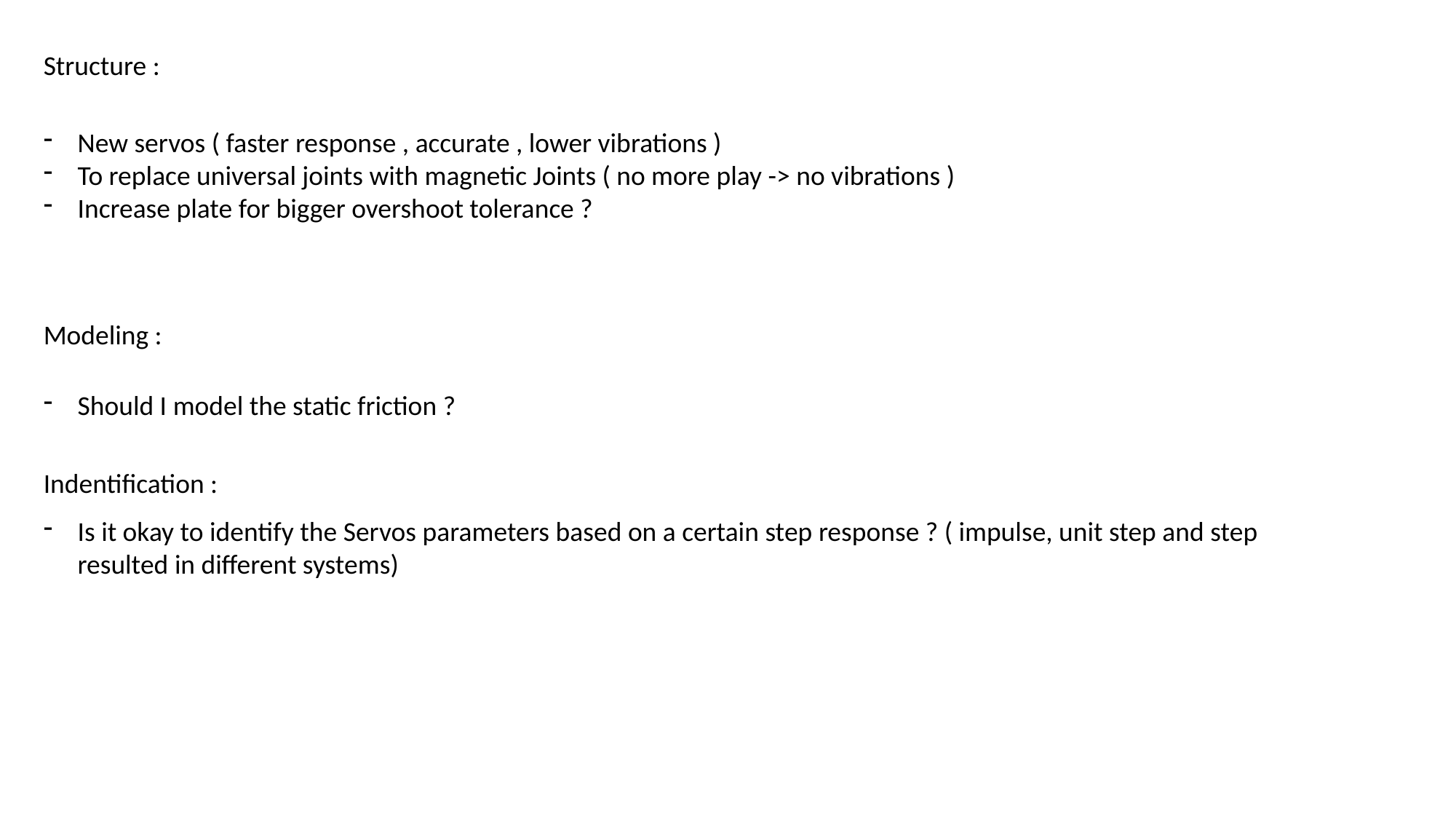

Structure :
New servos ( faster response , accurate , lower vibrations )
To replace universal joints with magnetic Joints ( no more play -> no vibrations )
Increase plate for bigger overshoot tolerance ?
Modeling :
Should I model the static friction ?
Indentification :
Is it okay to identify the Servos parameters based on a certain step response ? ( impulse, unit step and step resulted in different systems)